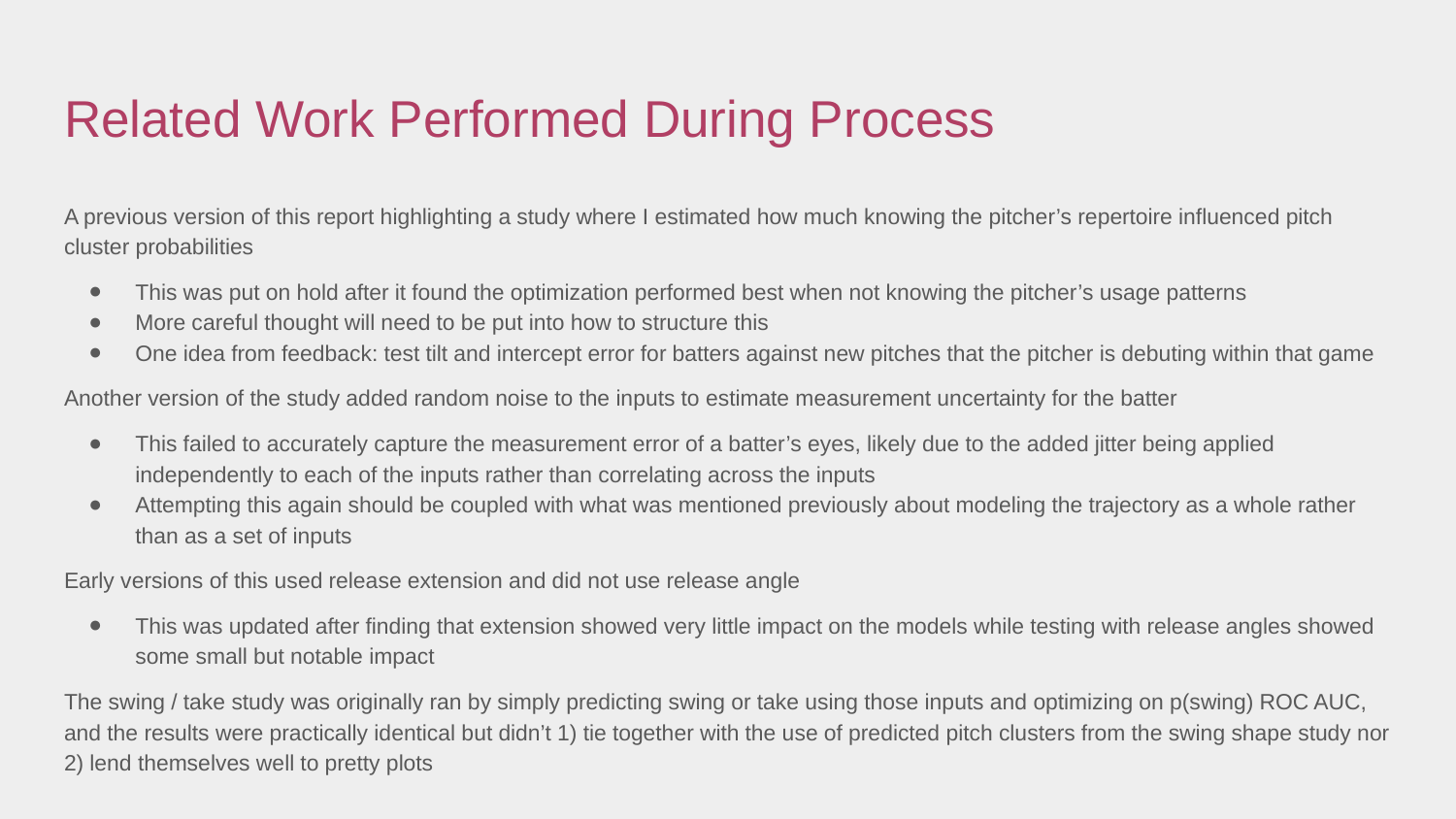

# Related Work Performed During Process
A previous version of this report highlighting a study where I estimated how much knowing the pitcher’s repertoire influenced pitch cluster probabilities
This was put on hold after it found the optimization performed best when not knowing the pitcher’s usage patterns
More careful thought will need to be put into how to structure this
One idea from feedback: test tilt and intercept error for batters against new pitches that the pitcher is debuting within that game
Another version of the study added random noise to the inputs to estimate measurement uncertainty for the batter
This failed to accurately capture the measurement error of a batter’s eyes, likely due to the added jitter being applied independently to each of the inputs rather than correlating across the inputs
Attempting this again should be coupled with what was mentioned previously about modeling the trajectory as a whole rather than as a set of inputs
Early versions of this used release extension and did not use release angle
This was updated after finding that extension showed very little impact on the models while testing with release angles showed some small but notable impact
The swing / take study was originally ran by simply predicting swing or take using those inputs and optimizing on p(swing) ROC AUC, and the results were practically identical but didn’t 1) tie together with the use of predicted pitch clusters from the swing shape study nor 2) lend themselves well to pretty plots